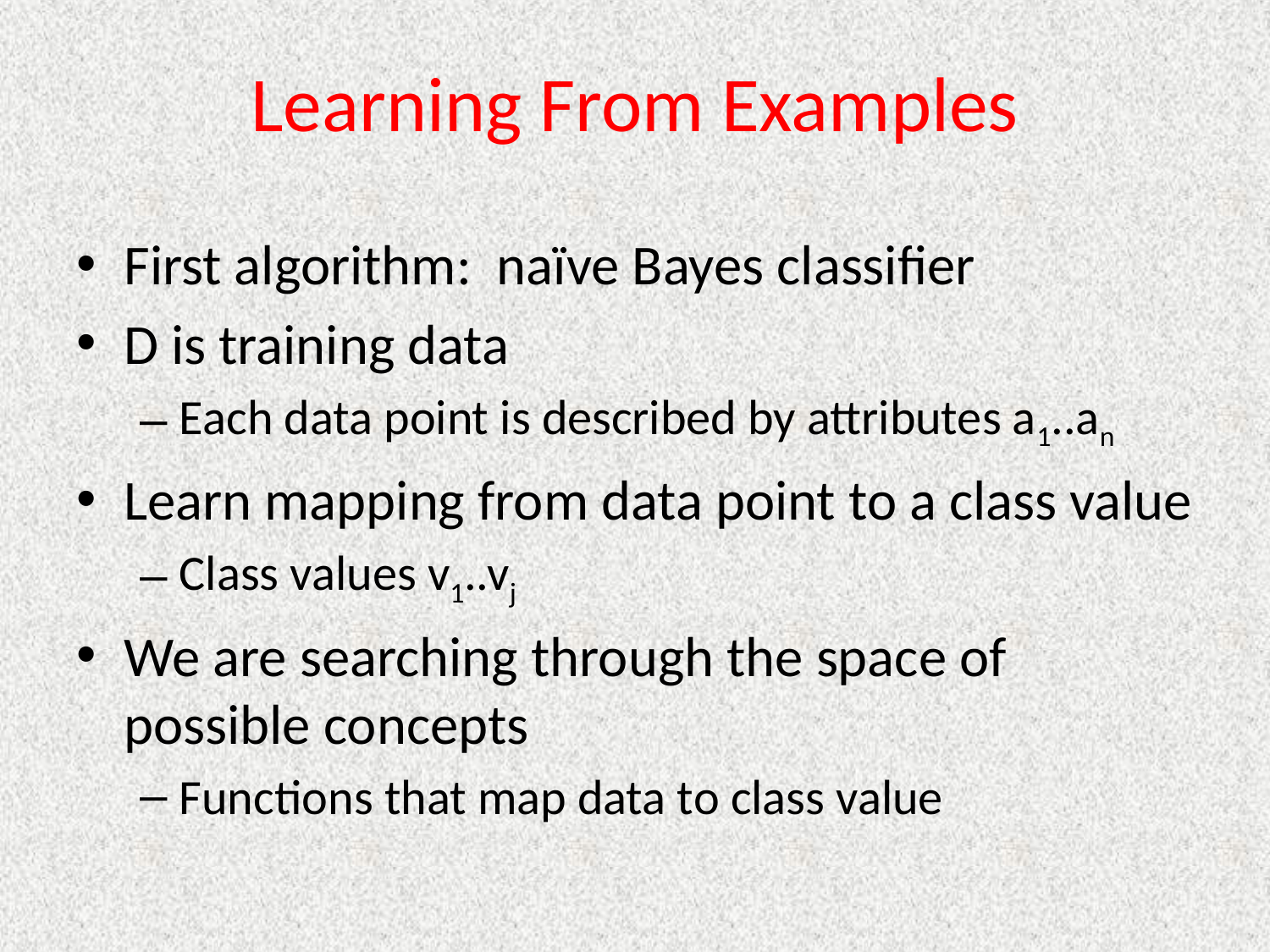

# Learning From Examples
First algorithm:  naïve Bayes classifier
D is training data
Each data point is described by attributes a1..an
Learn mapping from data point to a class value
Class values v1..vj
We are searching through the space of possible concepts
Functions that map data to class value